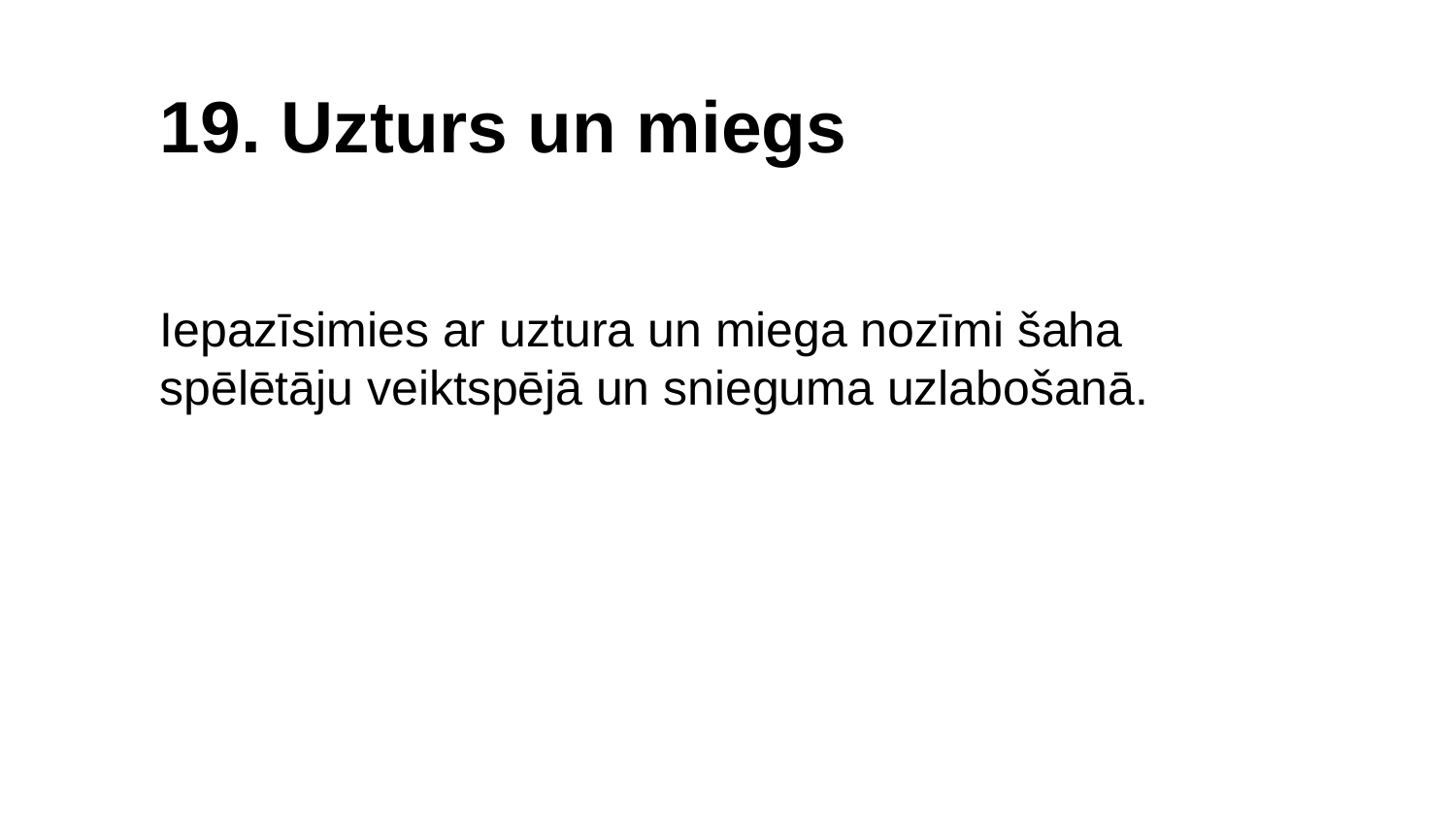

19. Uzturs un miegs
Iepazīsimies ar uztura un miega nozīmi šaha spēlētāju veiktspējā un snieguma uzlabošanā.